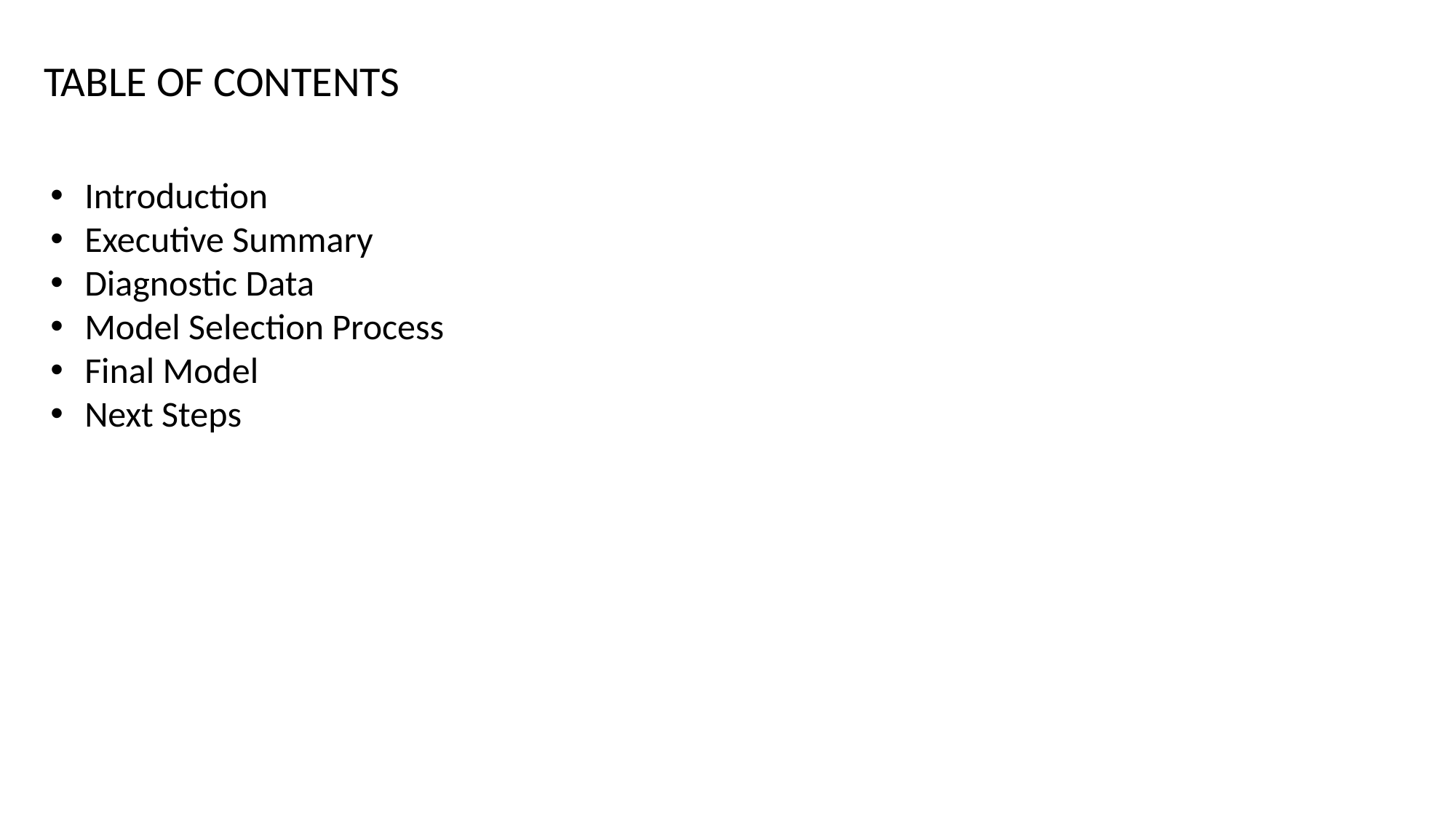

# TABLE OF CONTENTS
Introduction
Executive Summary
Diagnostic Data
Model Selection Process
Final Model
Next Steps